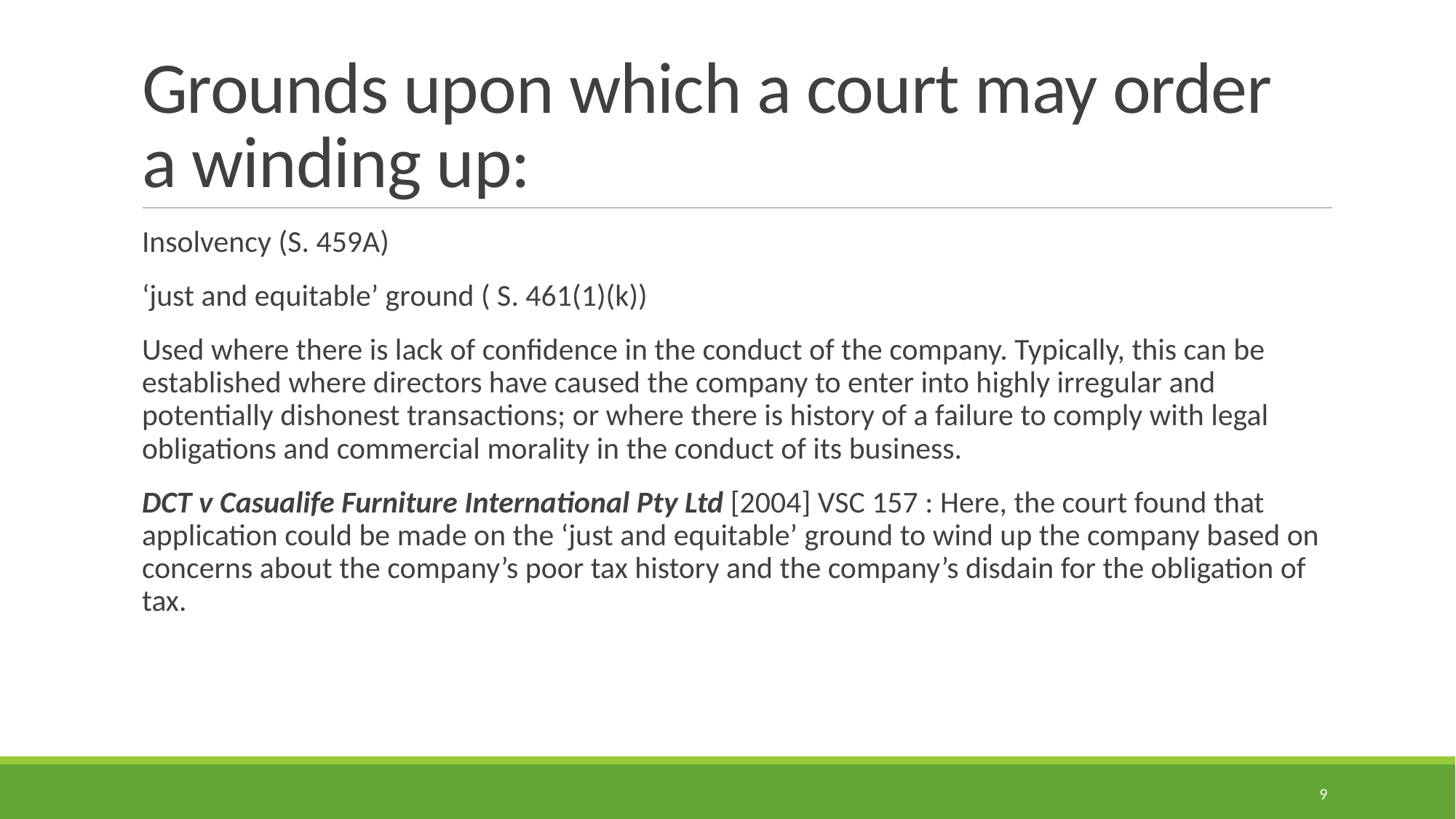

# Grounds upon which a court may order a winding up:
Insolvency (S. 459A)
‘just and equitable’ ground ( S. 461(1)(k))
Used where there is lack of confidence in the conduct of the company. Typically, this can be established where directors have caused the company to enter into highly irregular and potentially dishonest transactions; or where there is history of a failure to comply with legal obligations and commercial morality in the conduct of its business.
DCT v Casualife Furniture International Pty Ltd [2004] VSC 157 : Here, the court found that application could be made on the ‘just and equitable’ ground to wind up the company based on concerns about the company’s poor tax history and the company’s disdain for the obligation of tax.

9